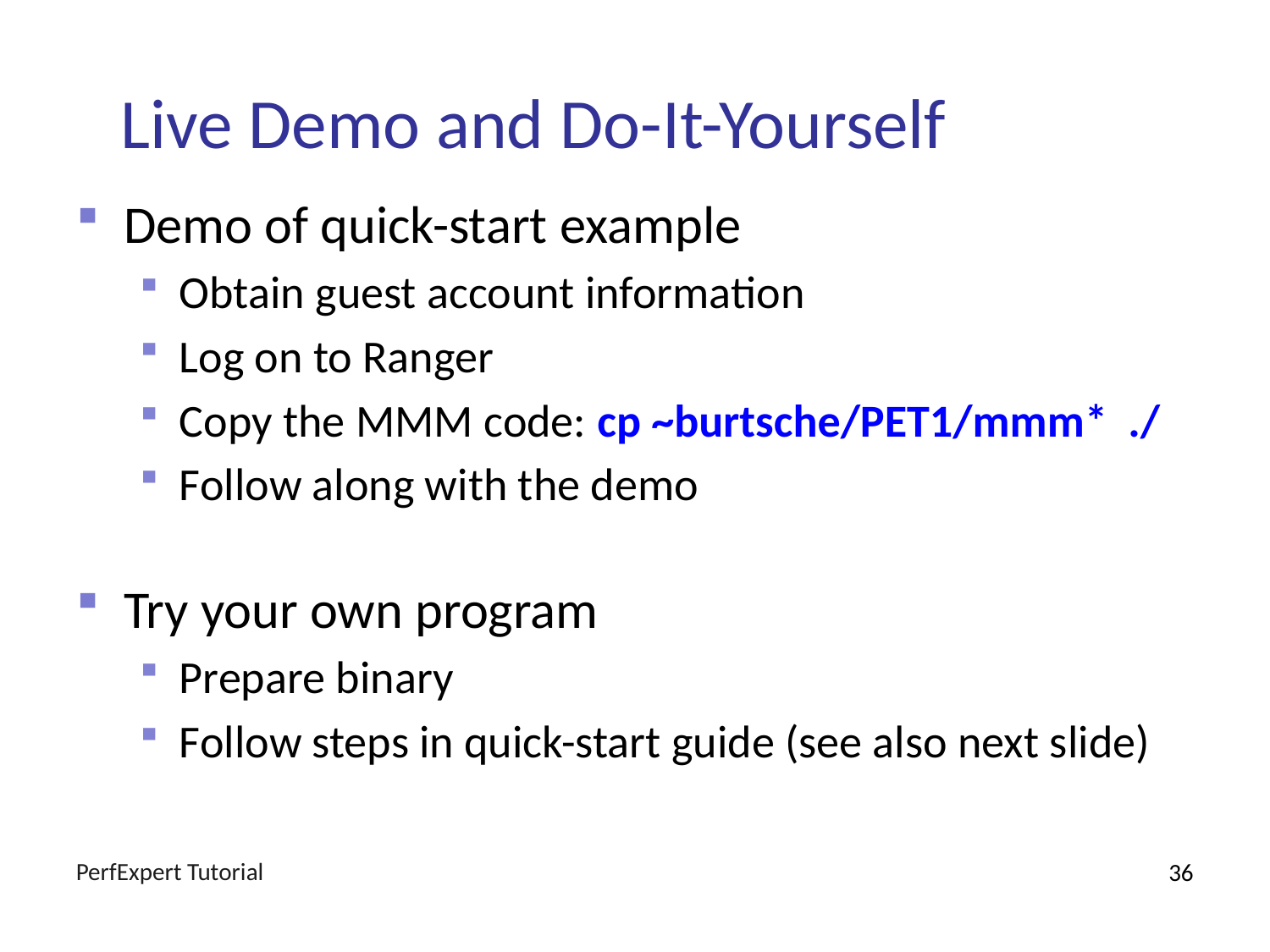

# Live Demo and Do-It-Yourself
Demo of quick-start example
Obtain guest account information
Log on to Ranger
Copy the MMM code: cp ~burtsche/PET1/mmm*  ./
Follow along with the demo

Try your own program
Prepare binary
Follow steps in quick-start guide (see also next slide)
PerfExpert Tutorial
36